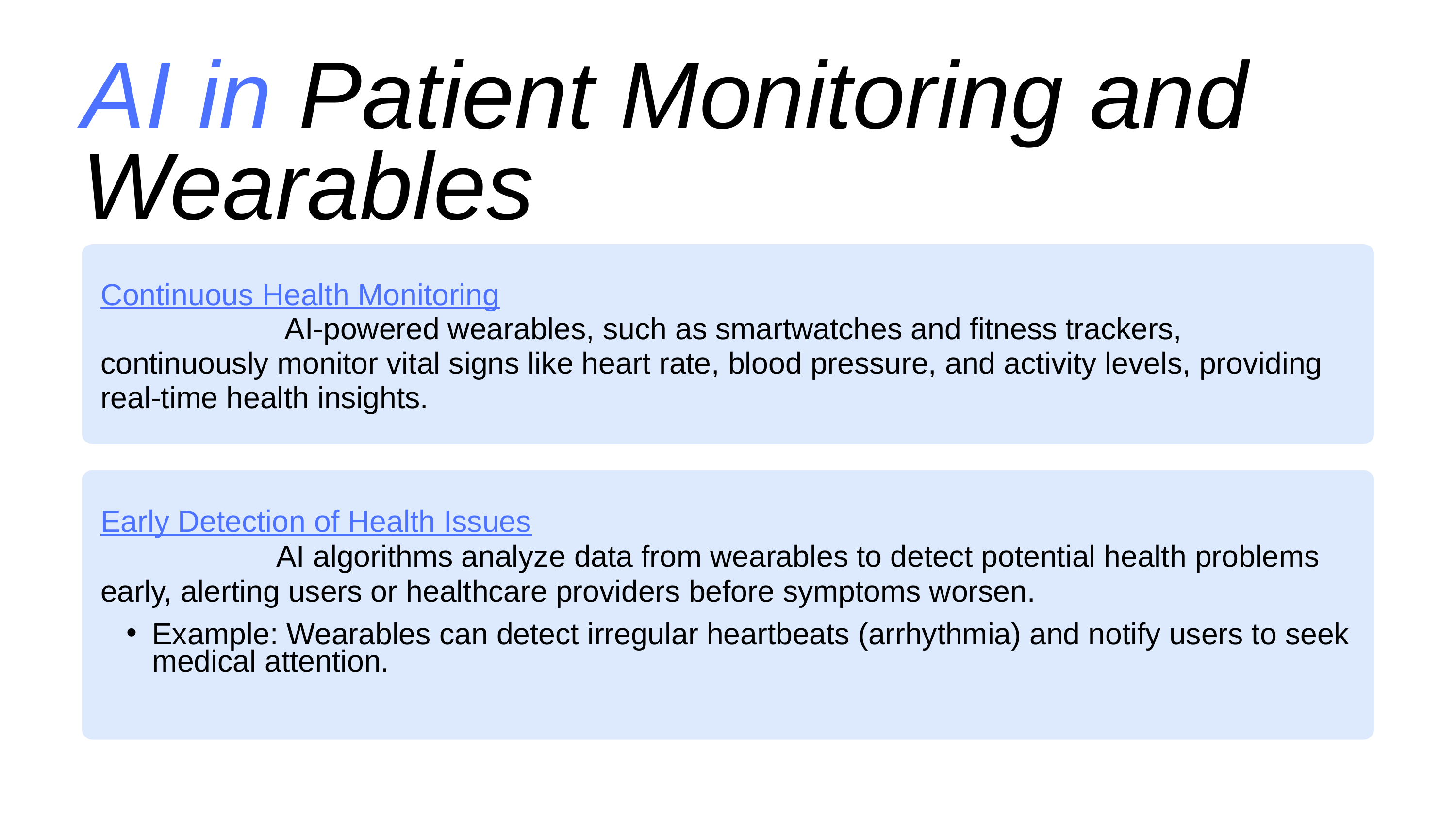

AI in Patient Monitoring and Wearables

Continuous Health Monitoring
                      AI-powered wearables, such as smartwatches and fitness trackers, continuously monitor vital signs like heart rate, blood pressure, and activity levels, providing real-time health insights.

Early Detection of Health Issues
                     AI algorithms analyze data from wearables to detect potential health problems early, alerting users or healthcare providers before symptoms worsen.

Example: Wearables can detect irregular heartbeats (arrhythmia) and notify users to seek medical attention.